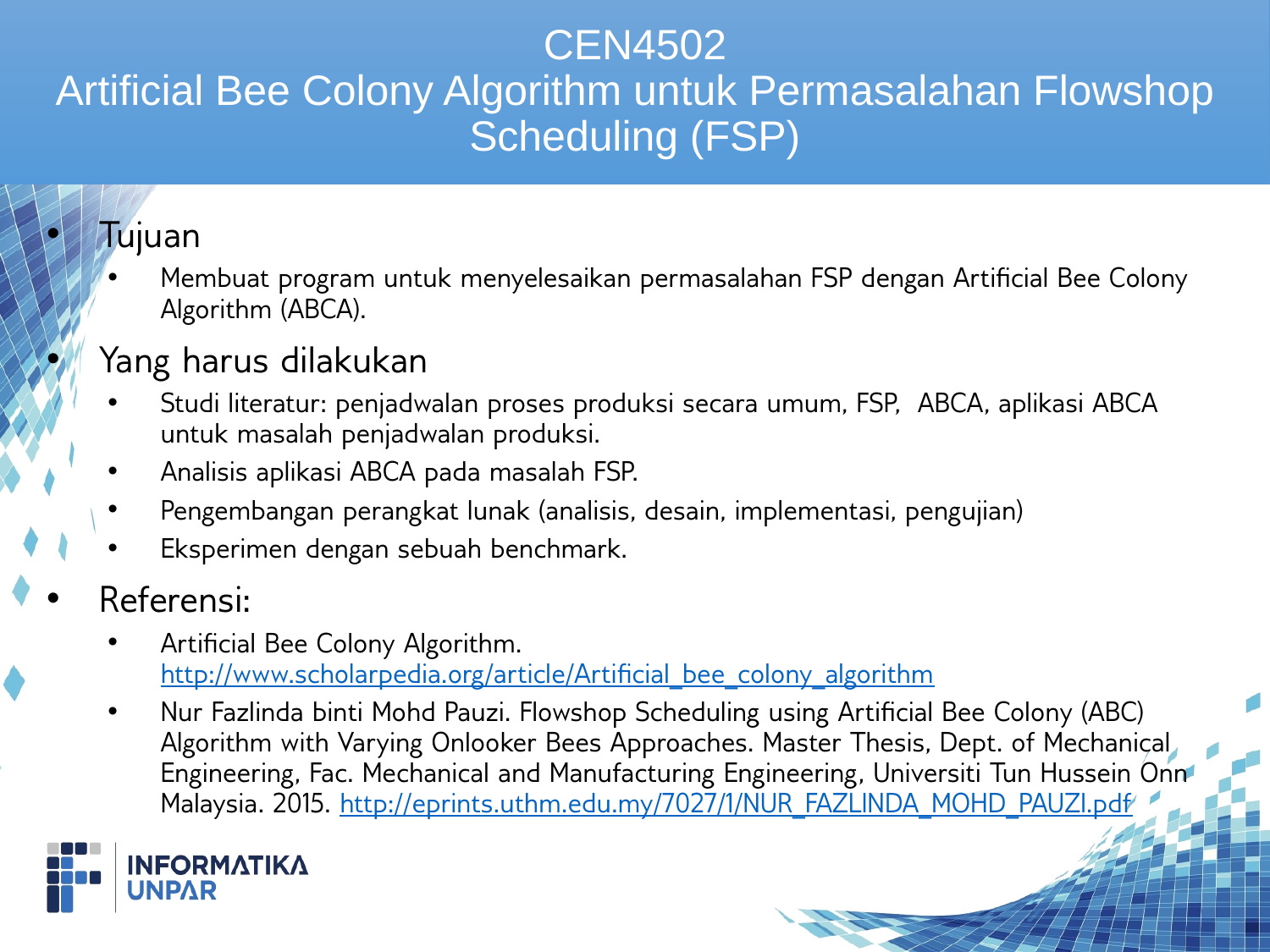

CEN4502
Artificial Bee Colony Algorithm untuk Permasalahan Flowshop Scheduling (FSP)
Tujuan
Membuat program untuk menyelesaikan permasalahan FSP dengan Artificial Bee Colony Algorithm (ABCA).
Yang harus dilakukan
Studi literatur: penjadwalan proses produksi secara umum, FSP,  ABCA, aplikasi ABCA untuk masalah penjadwalan produksi.
Analisis aplikasi ABCA pada masalah FSP.
Pengembangan perangkat lunak (analisis, desain, implementasi, pengujian)
Eksperimen dengan sebuah benchmark.
Referensi:
Artificial Bee Colony Algorithm. http://www.scholarpedia.org/article/Artificial_bee_colony_algorithm
Nur Fazlinda binti Mohd Pauzi. Flowshop Scheduling using Artificial Bee Colony (ABC) Algorithm with Varying Onlooker Bees Approaches. Master Thesis, Dept. of Mechanical Engineering, Fac. Mechanical and Manufacturing Engineering, Universiti Tun Hussein Onn Malaysia. 2015. http://eprints.uthm.edu.my/7027/1/NUR_FAZLINDA_MOHD_PAUZI.pdf